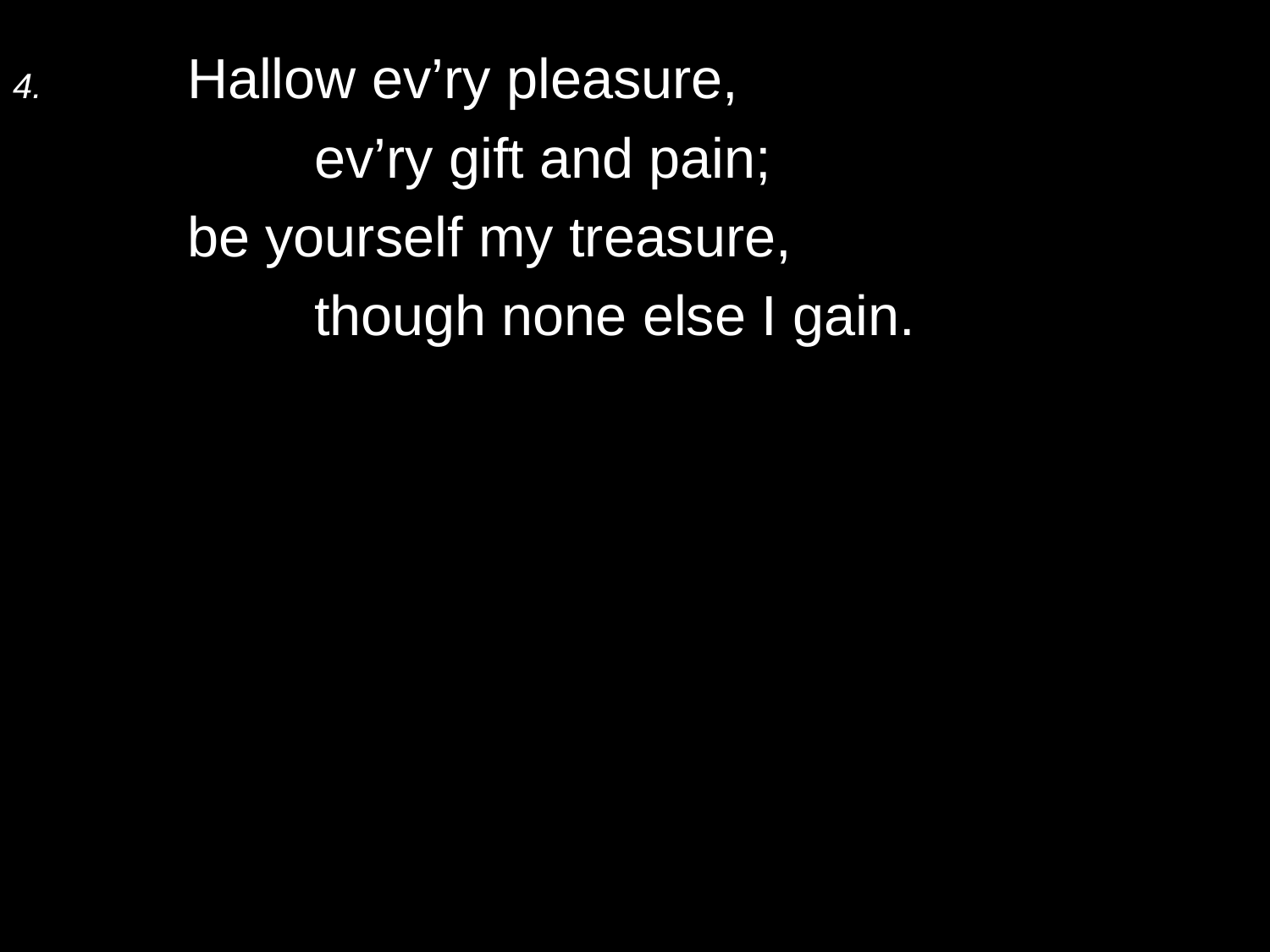

4.	Hallow ev’ry pleasure,
		ev’ry gift and pain;
	be yourself my treasure,
		though none else I gain.